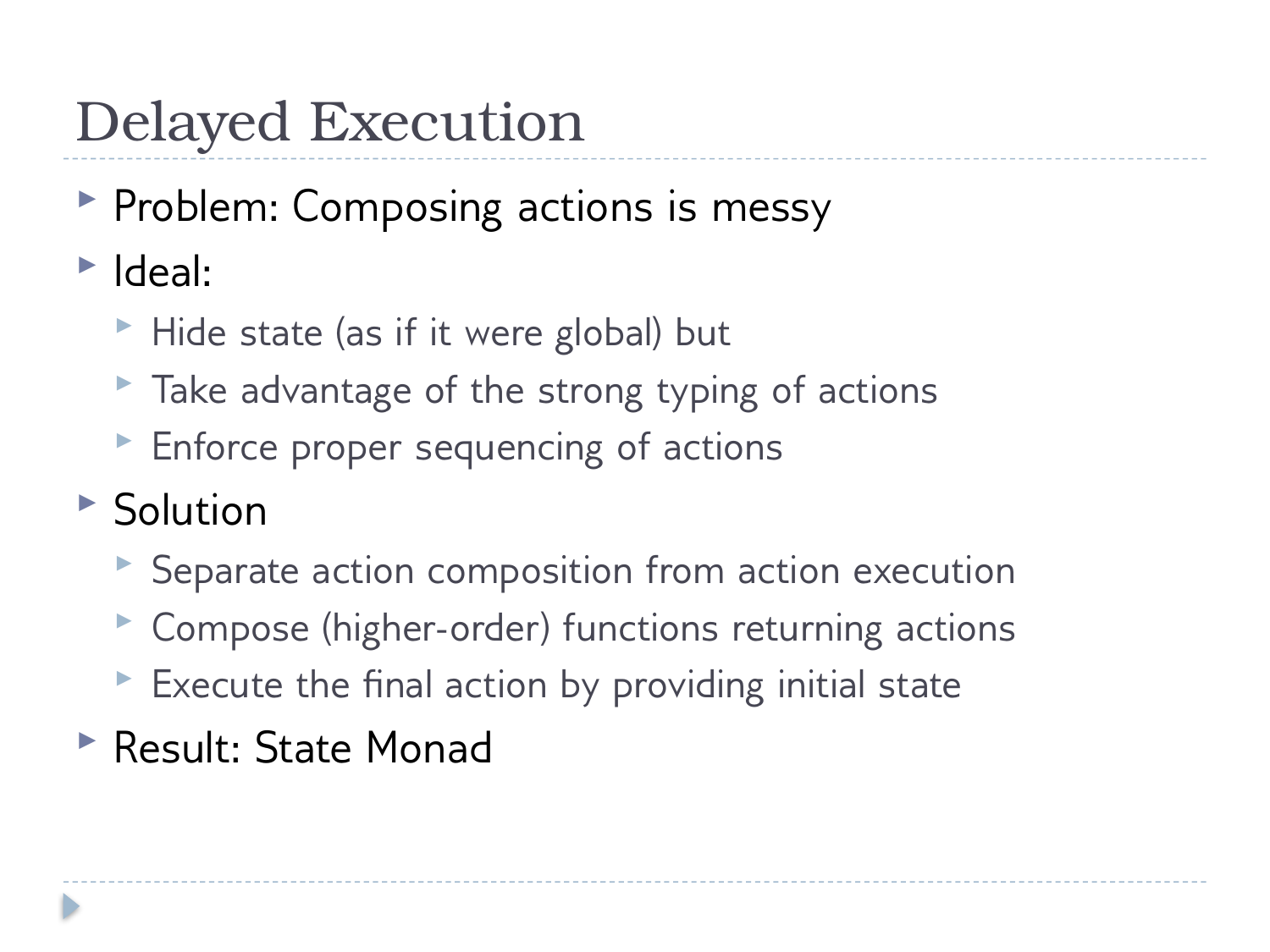

# Delayed Execution
Problem: Composing actions is messy
Ideal:
Hide state (as if it were global) but
Take advantage of the strong typing of actions
Enforce proper sequencing of actions
Solution
Separate action composition from action execution
Compose (higher-order) functions returning actions
Execute the final action by providing initial state
Result: State Monad